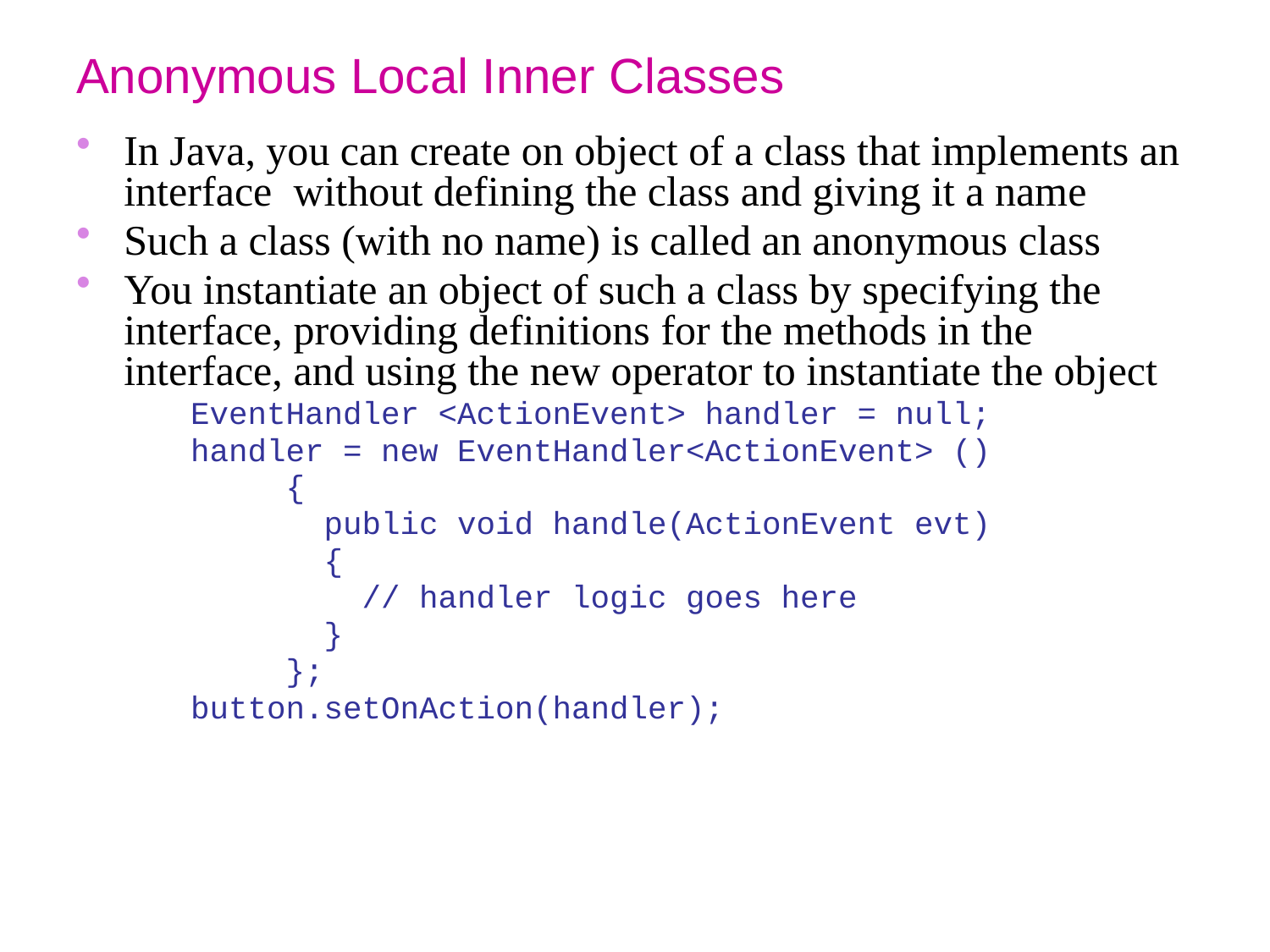

# Anonymous Local Inner Classes
In Java, you can create on object of a class that implements an interface  without defining the class and giving it a name
Such a class (with no name) is called an anonymous class
You instantiate an object of such a class by specifying the interface, providing definitions for the methods in the interface, and using the new operator to instantiate the object
      EventHandler <ActionEvent> handler = null;
      handler = new EventHandler<ActionEvent> ()
           {
             public void handle(ActionEvent evt)
             {
               // handler logic goes here
             }
           };
      button.setOnAction(handler);